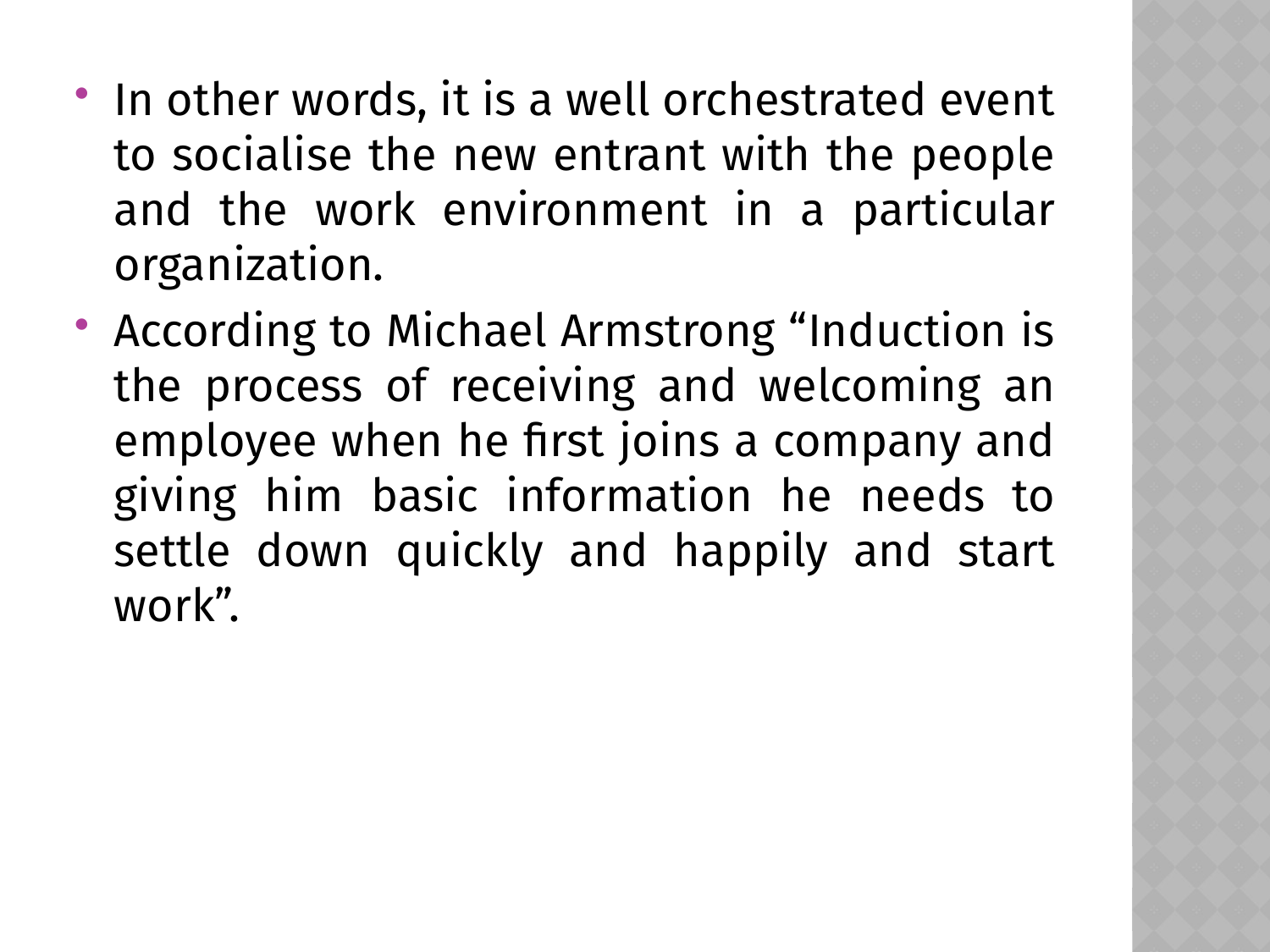

In other words, it is a well orchestrated event to socialise the new entrant with the people and the work environment in a particular organization.
According to Michael Armstrong “Induction is the process of receiving and welcoming an employee when he first joins a company and giving him basic information he needs to settle down quickly and happily and start work”.